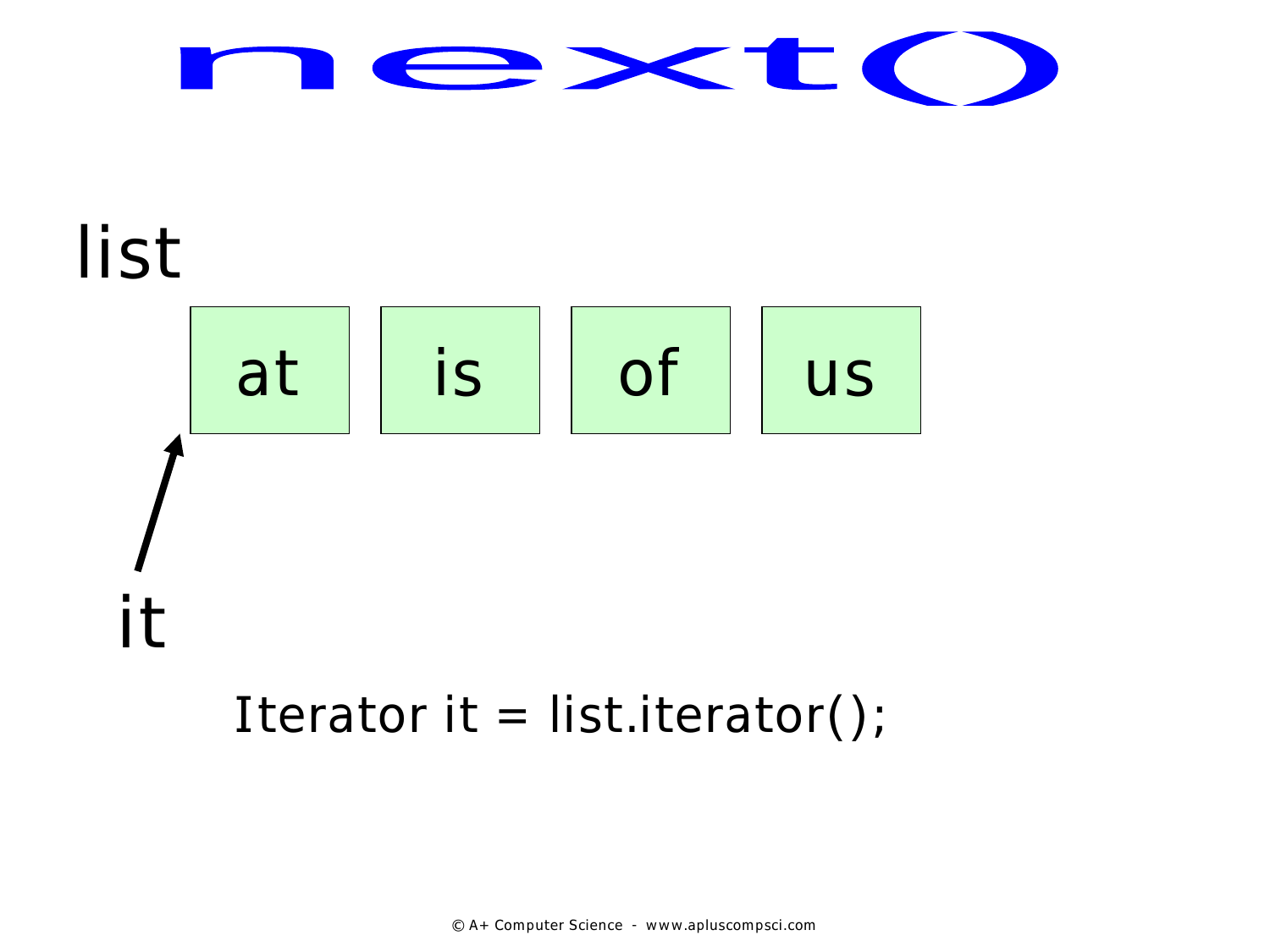

next()
list

at
is
of
us

it
Iterator it = list.iterator();

© A+ Computer Science  -  www.apluscompsci.com